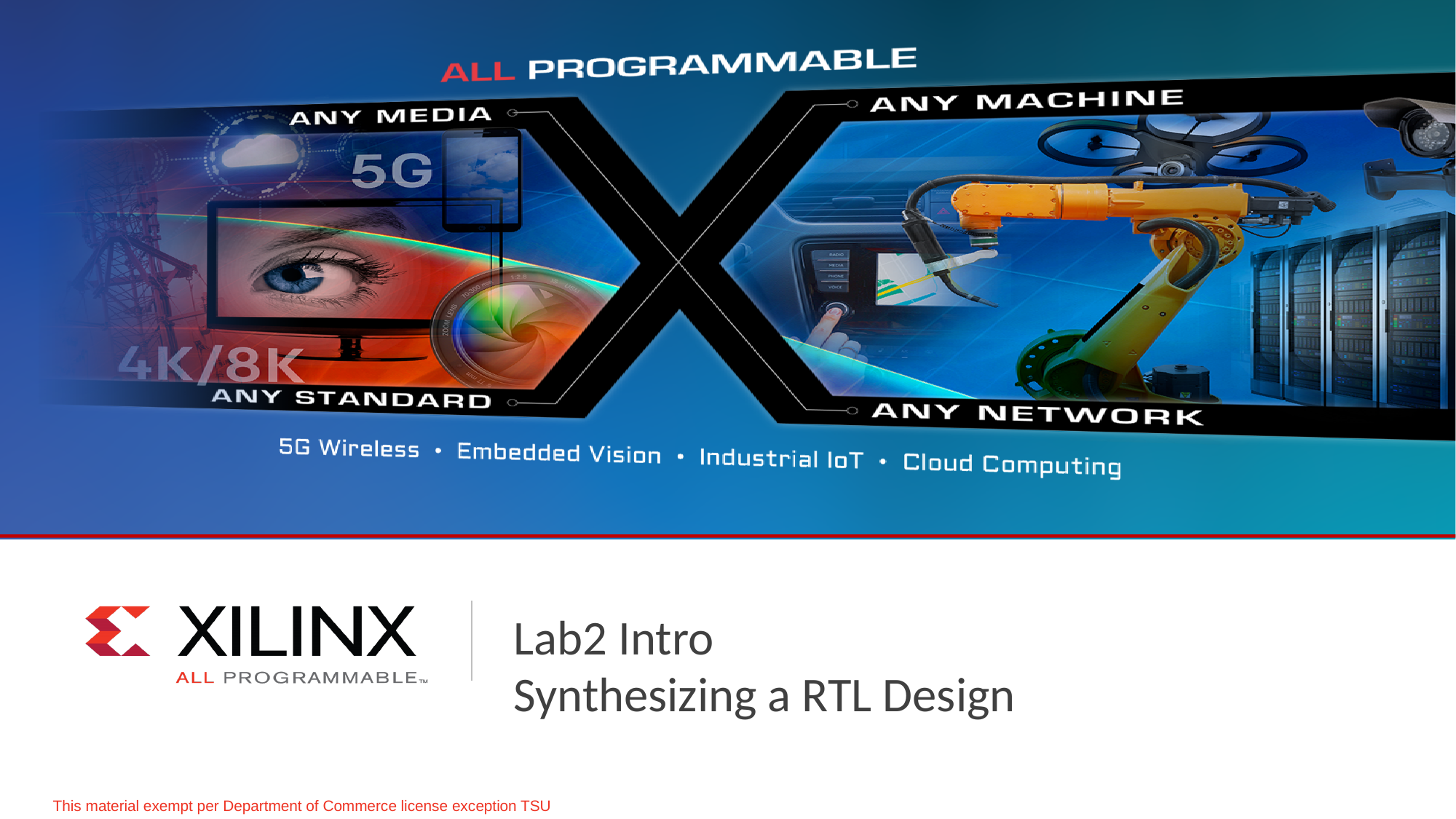

# Lab2 Intro Synthesizing a RTL Design